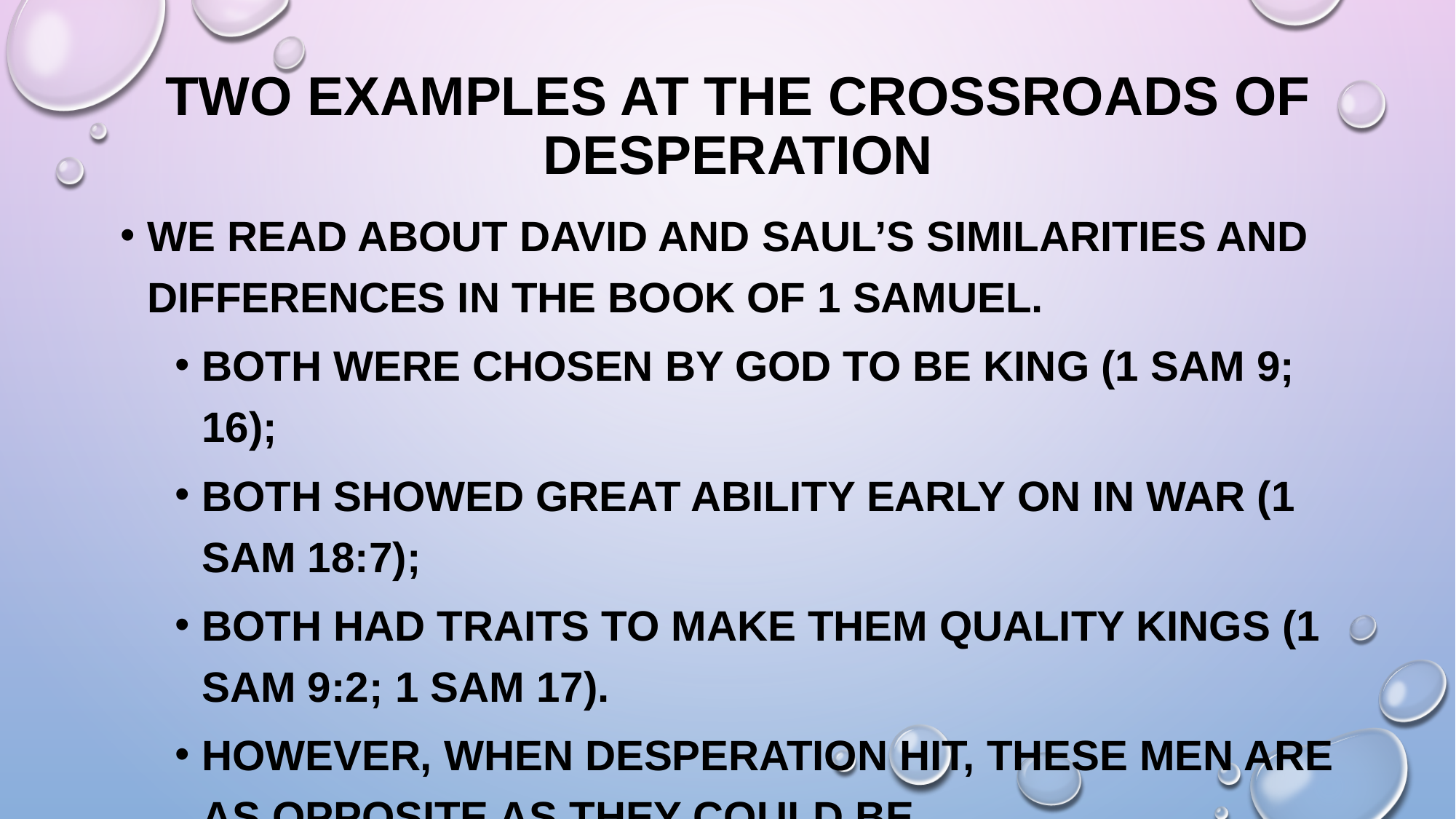

# Two Examples at the Crossroads of desperation
We read about David and Saul’s similarities and differences in the book of 1 Samuel.
Both were chosen by God to be king (1 Sam 9; 16);
both showed great ability early on in war (1 Sam 18:7);
both had traits to make them quality kings (1 Sam 9:2; 1 Sam 17).
However, when desperation hit, these men are as opposite as they could be.